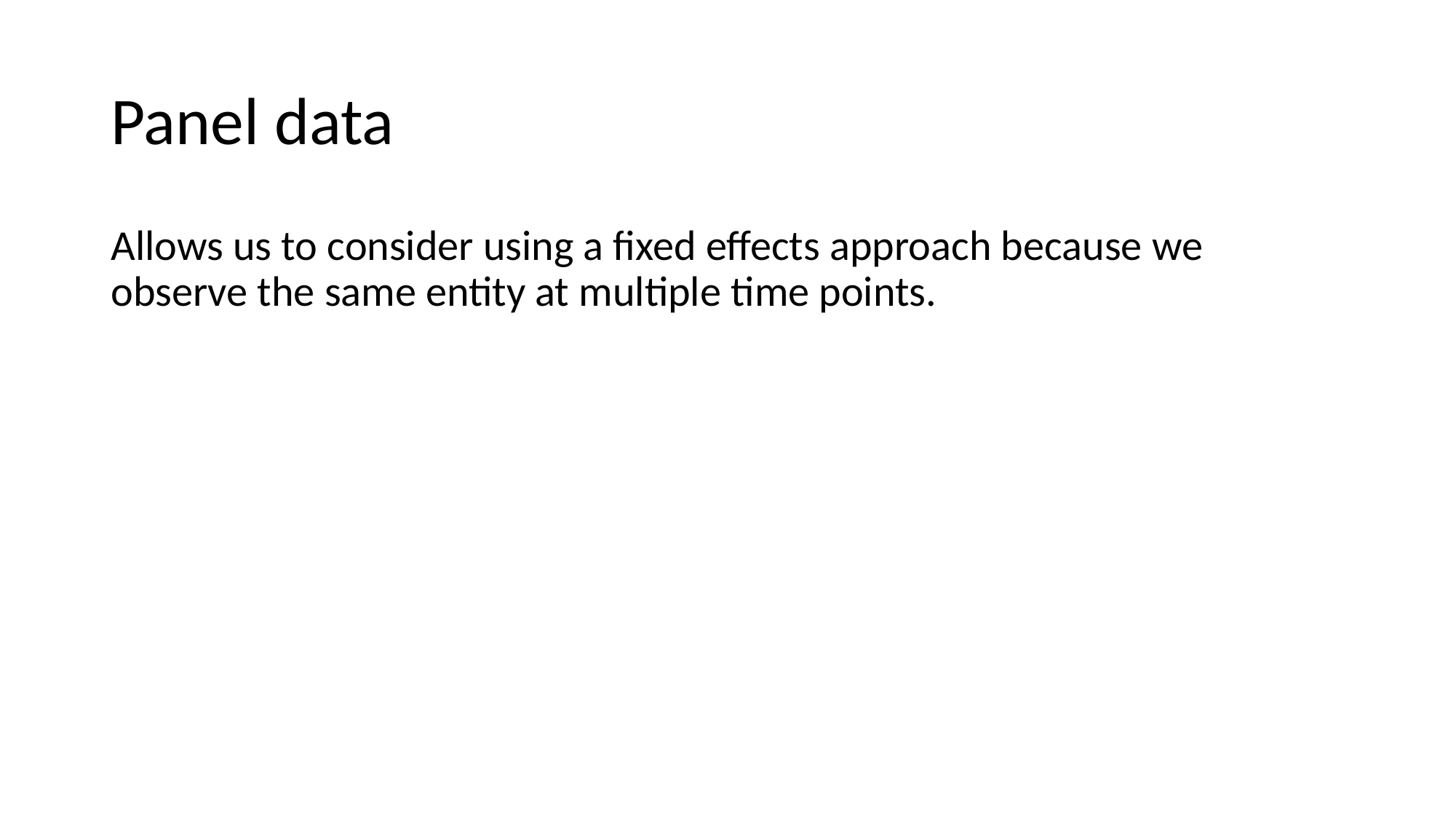

# Panel data
Allows us to consider using a fixed effects approach because we observe the same entity at multiple time points.